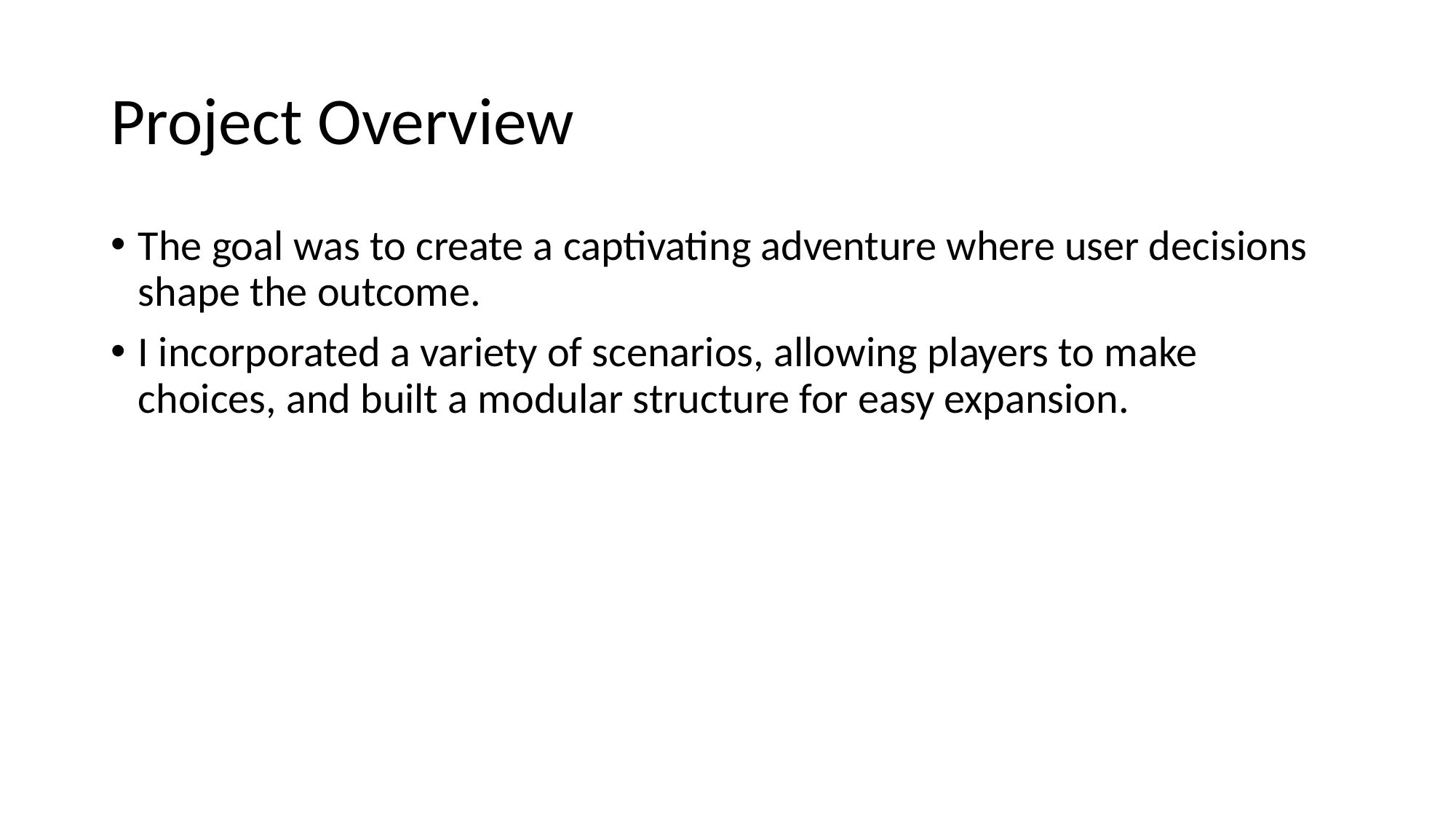

# Project Overview
The goal was to create a captivating adventure where user decisions shape the outcome.
I incorporated a variety of scenarios, allowing players to make choices, and built a modular structure for easy expansion.